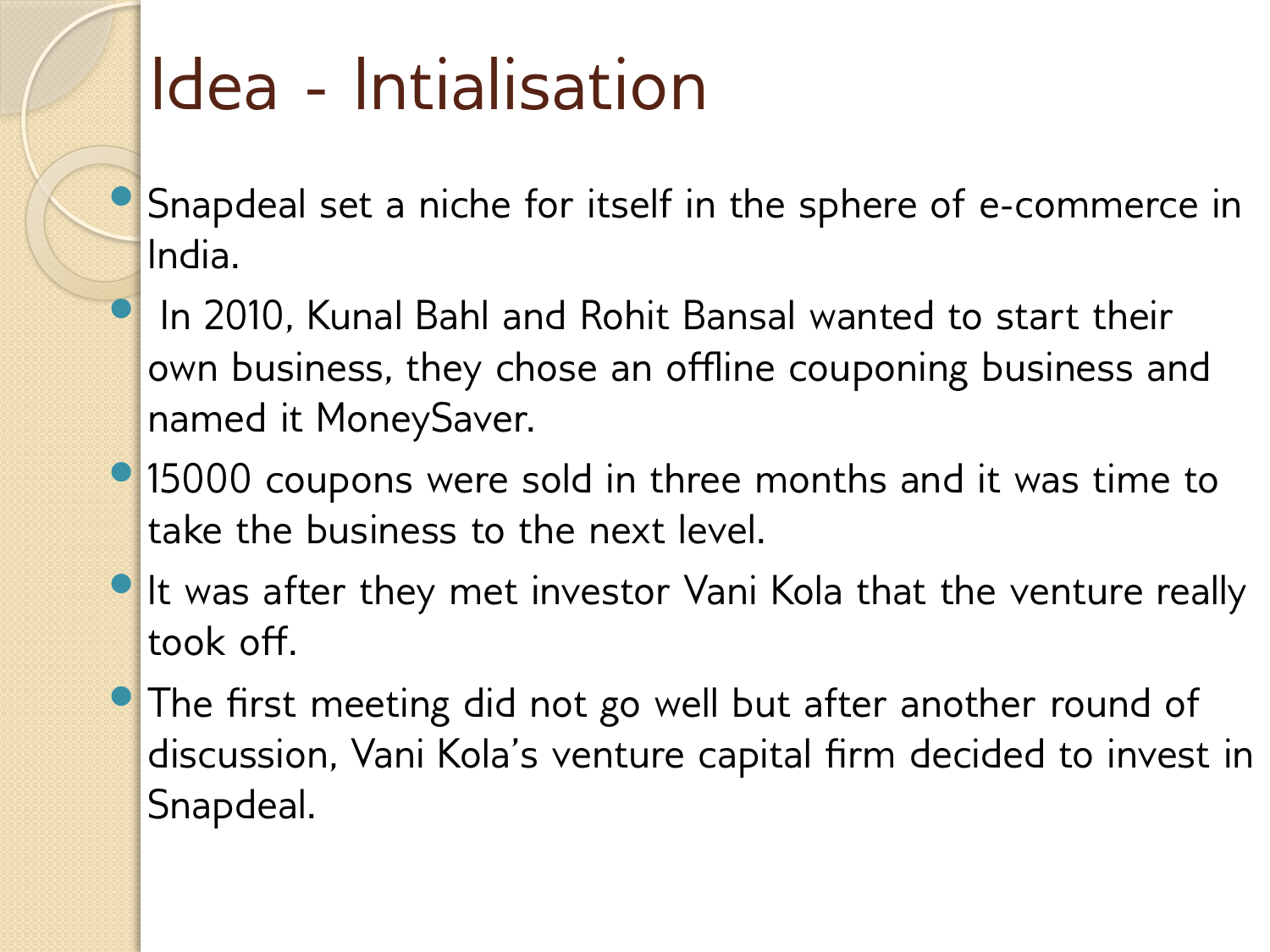

# Idea - Intialisation
Snapdeal set a niche for itself in the sphere of e-commerce in India.
 In 2010, Kunal Bahl and Rohit Bansal wanted to start their own business, they chose an offline couponing business and named it MoneySaver.
15000 coupons were sold in three months and it was time to take the business to the next level.
It was after they met investor Vani Kola that the venture really took off.
The first meeting did not go well but after another round of discussion, Vani Kola’s venture capital firm decided to invest in Snapdeal.